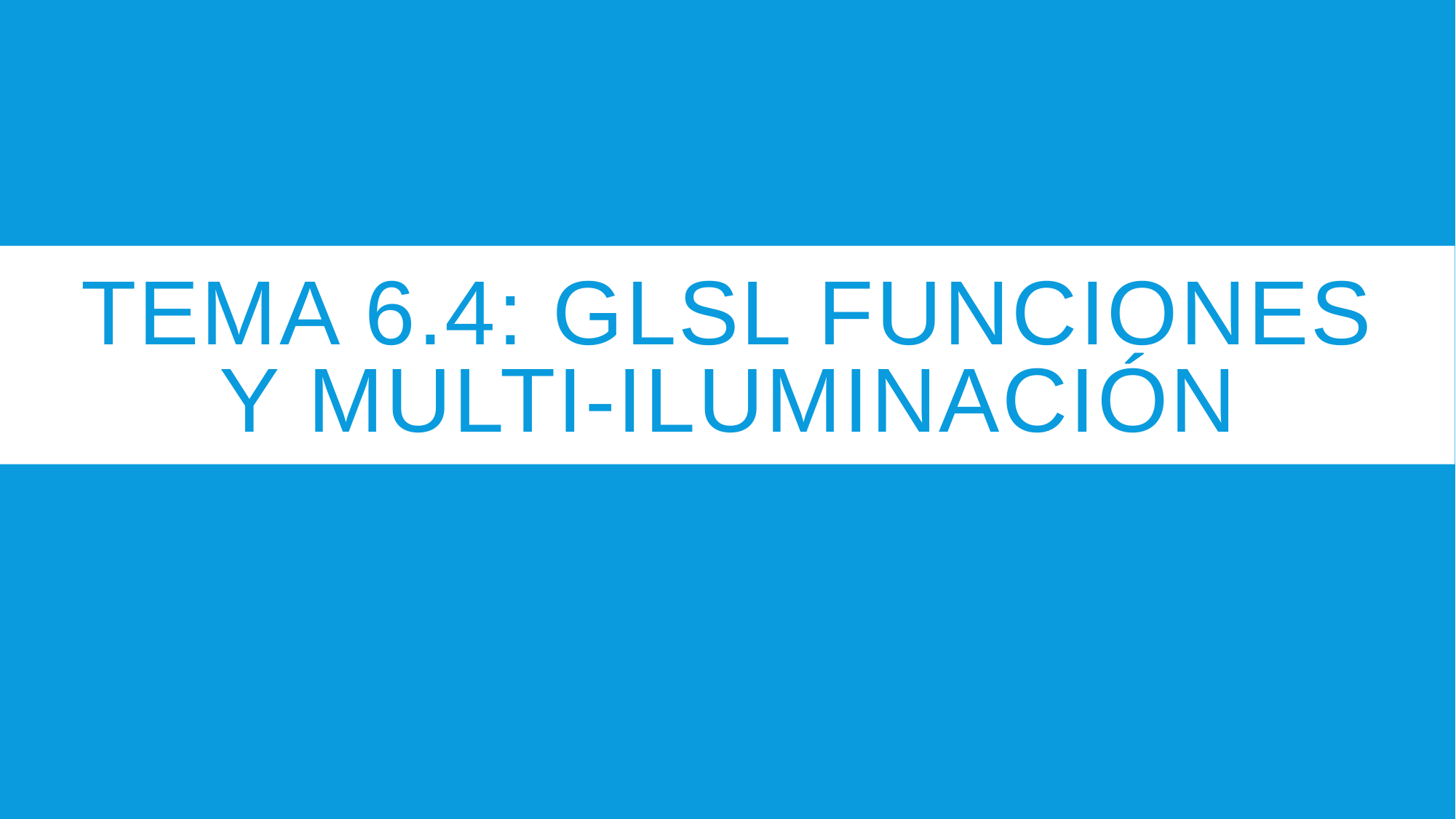

# Tema 6.4: GLSL FUNCIONES y multi-iluminación